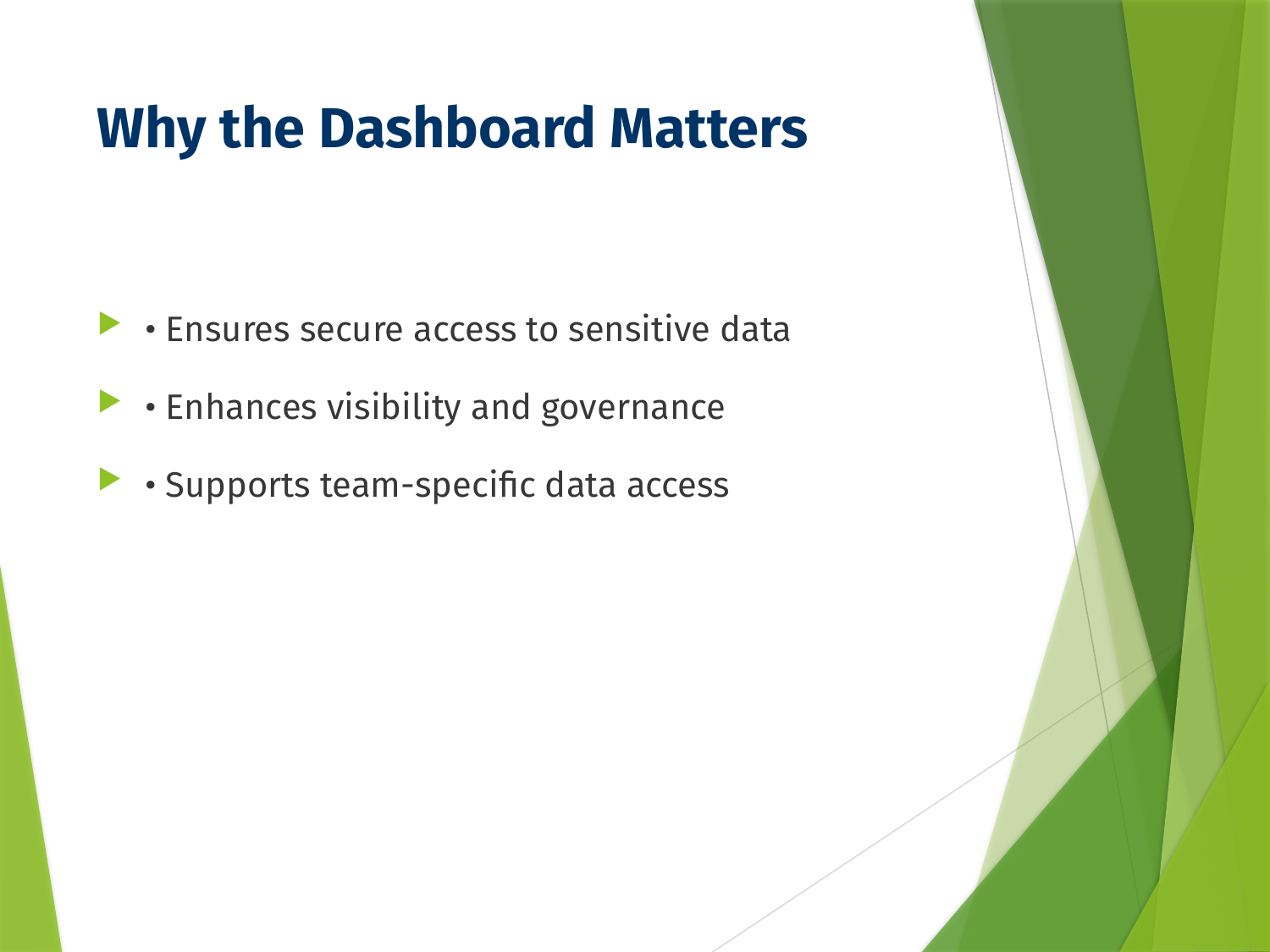

# Why the Dashboard Matters
• Ensures secure access to sensitive data
• Enhances visibility and governance
• Supports team-specific data access